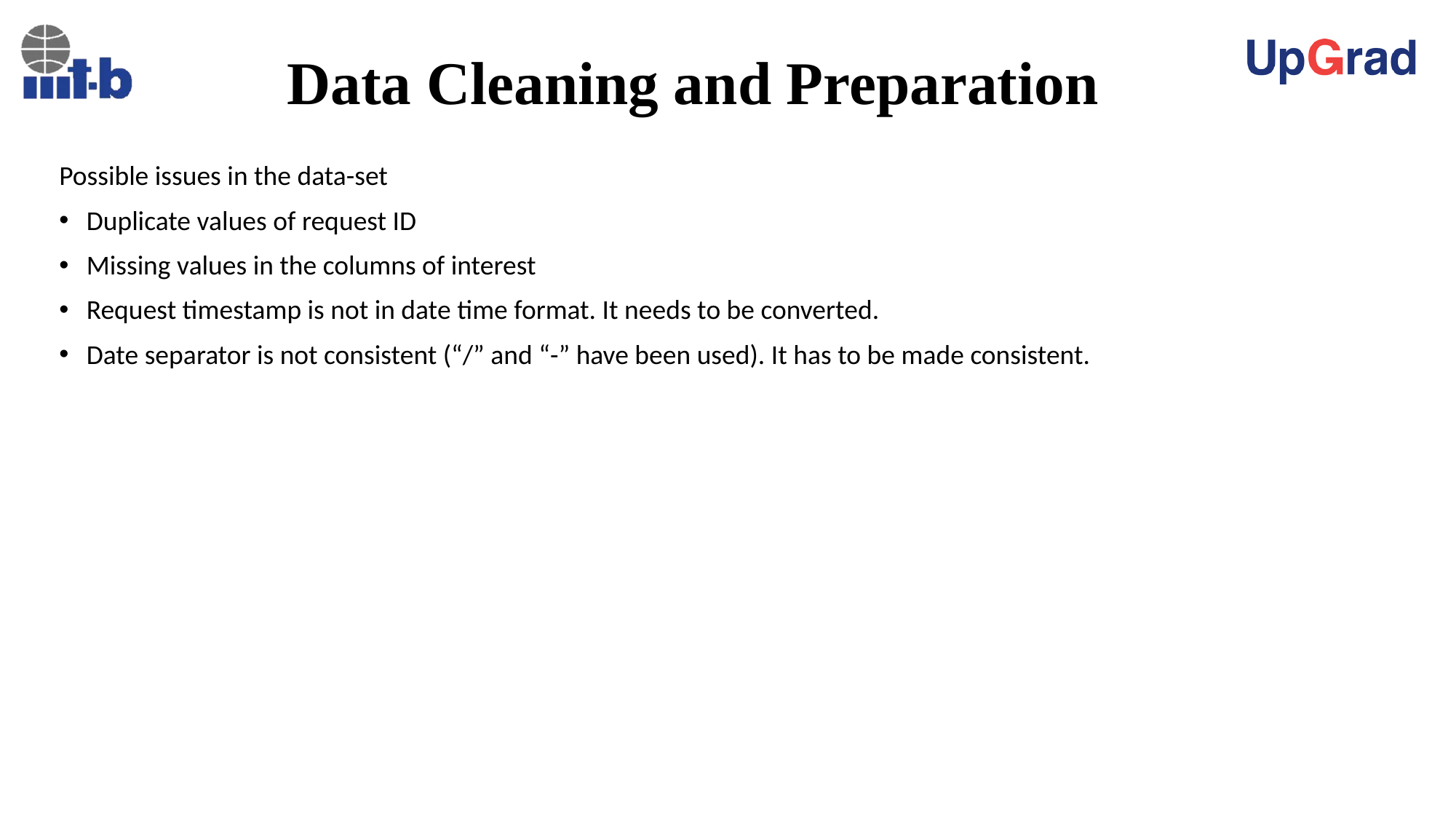

# Data Cleaning and Preparation
Possible issues in the data-set
Duplicate values of request ID
Missing values in the columns of interest
Request timestamp is not in date time format. It needs to be converted.
Date separator is not consistent (“/” and “-” have been used). It has to be made consistent.